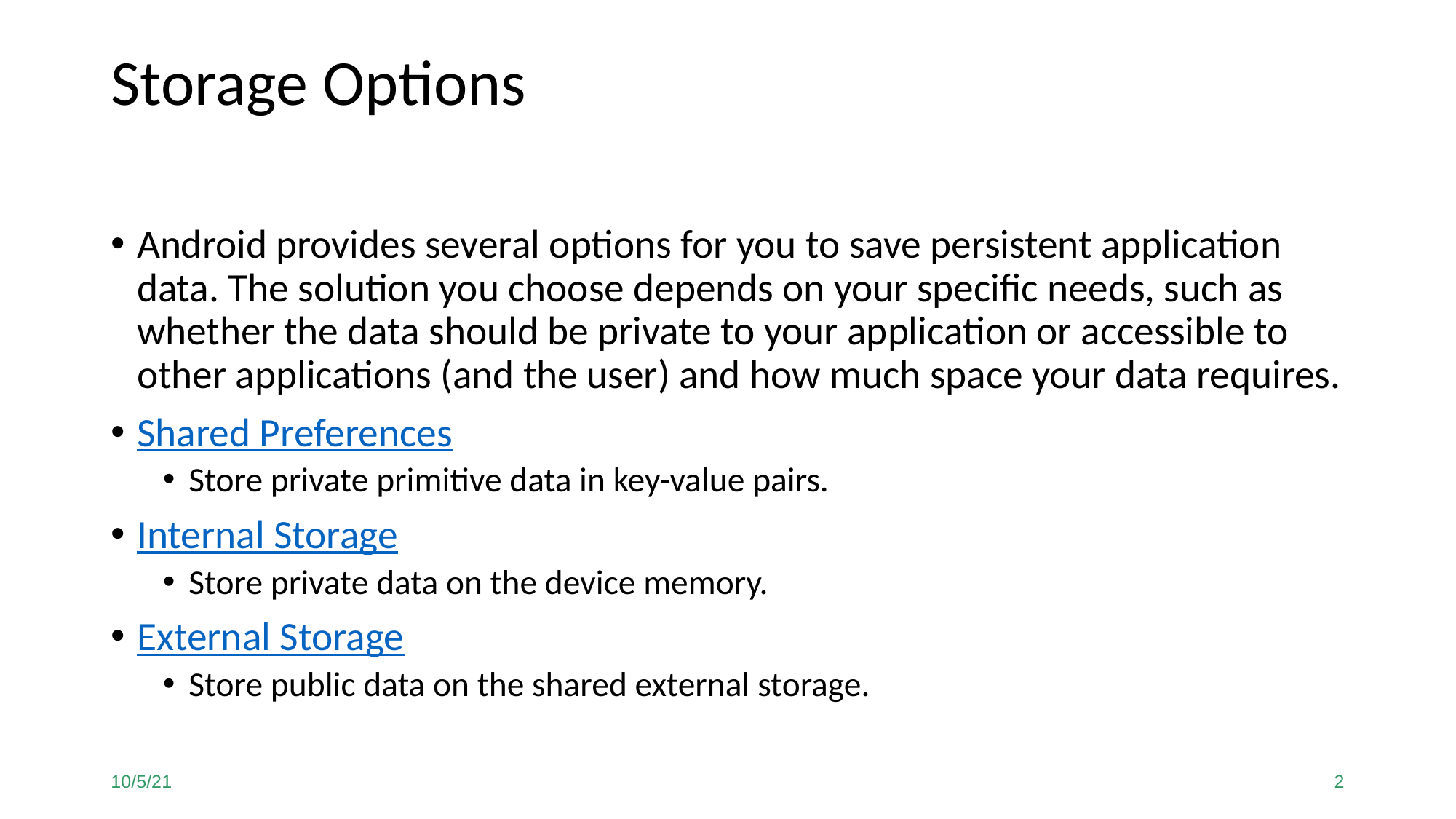

# Storage Options
Android provides several options for you to save persistent application data. The solution you choose depends on your specific needs, such as whether the data should be private to your application or accessible to other applications (and the user) and how much space your data requires.
Shared Preferences
Store private primitive data in key-value pairs.
Internal Storage
Store private data on the device memory.
External Storage
Store public data on the shared external storage.

10/5/21
2